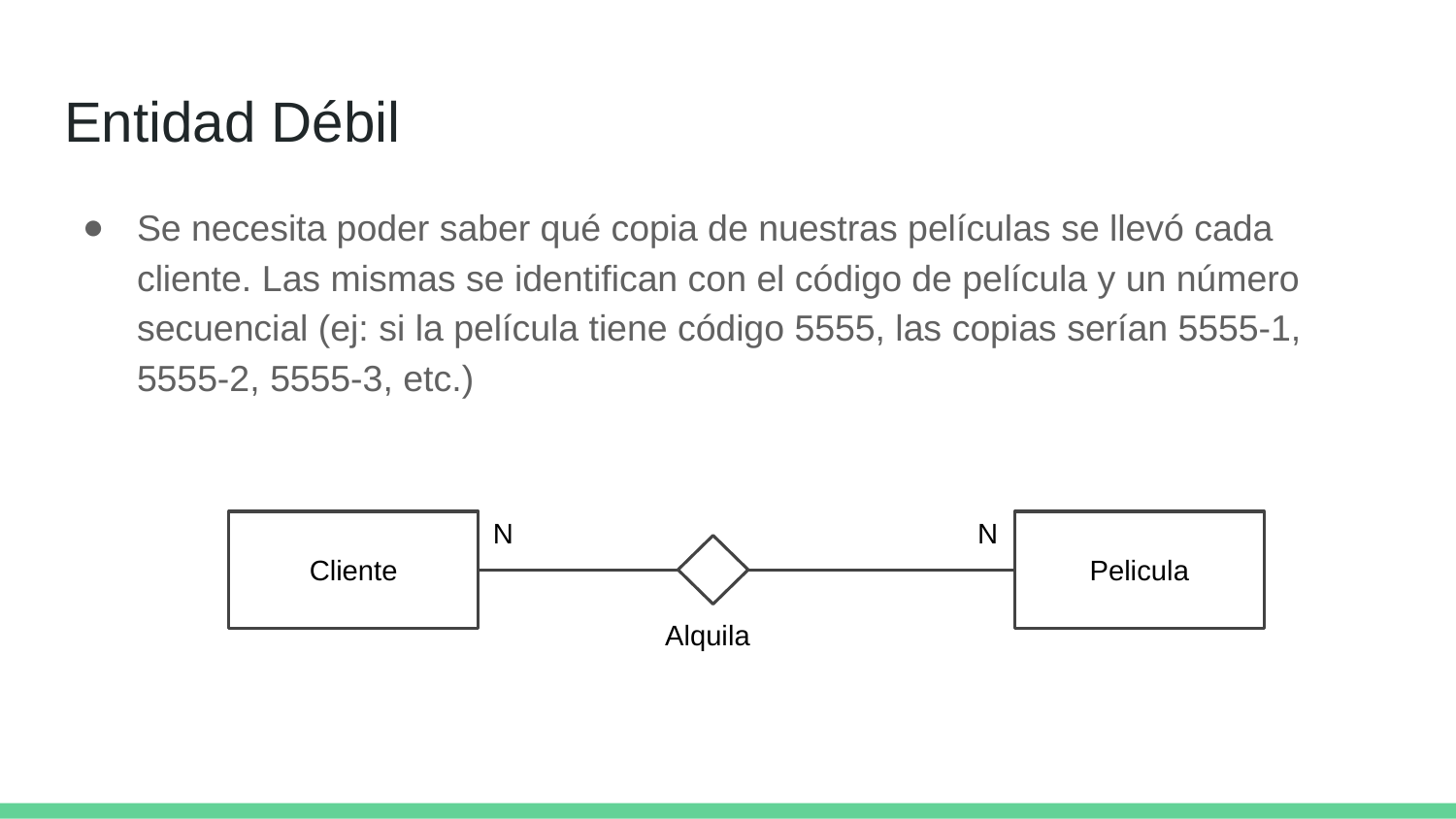

# Entidad Débil
Se necesita poder saber qué copia de nuestras películas se llevó cada cliente. Las mismas se identifican con el código de película y un número secuencial (ej: si la película tiene código 5555, las copias serían 5555-1, 5555-2, 5555-3, etc.)
N
N
Cliente
Pelicula

Alquila